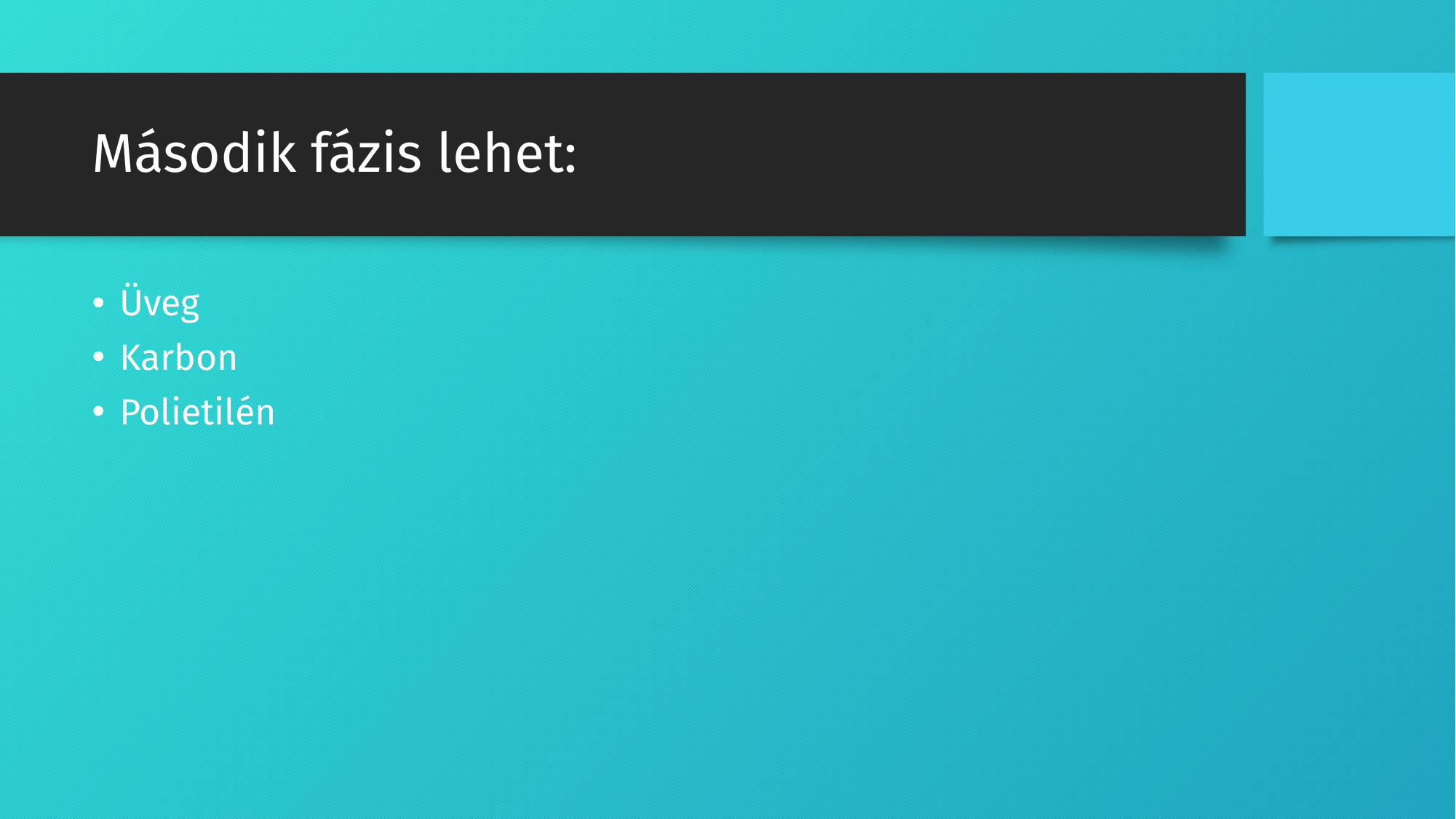

# Második fázis lehet:
Üveg
Karbon
Polietilén